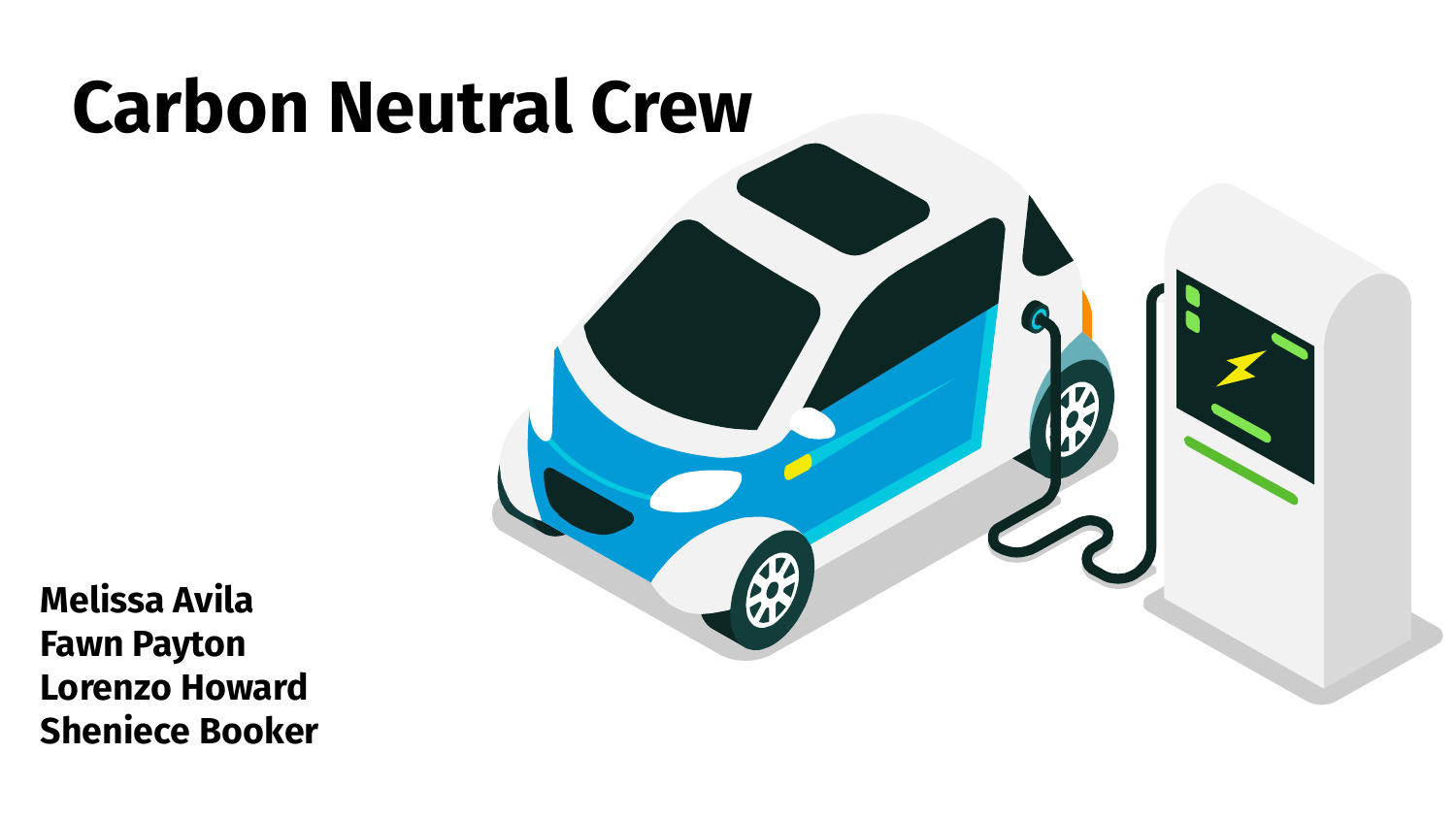

Carbon Neutral Crew

Melissa Avila
Fawn Payton
Lorenzo Howard
Sheniece Booker